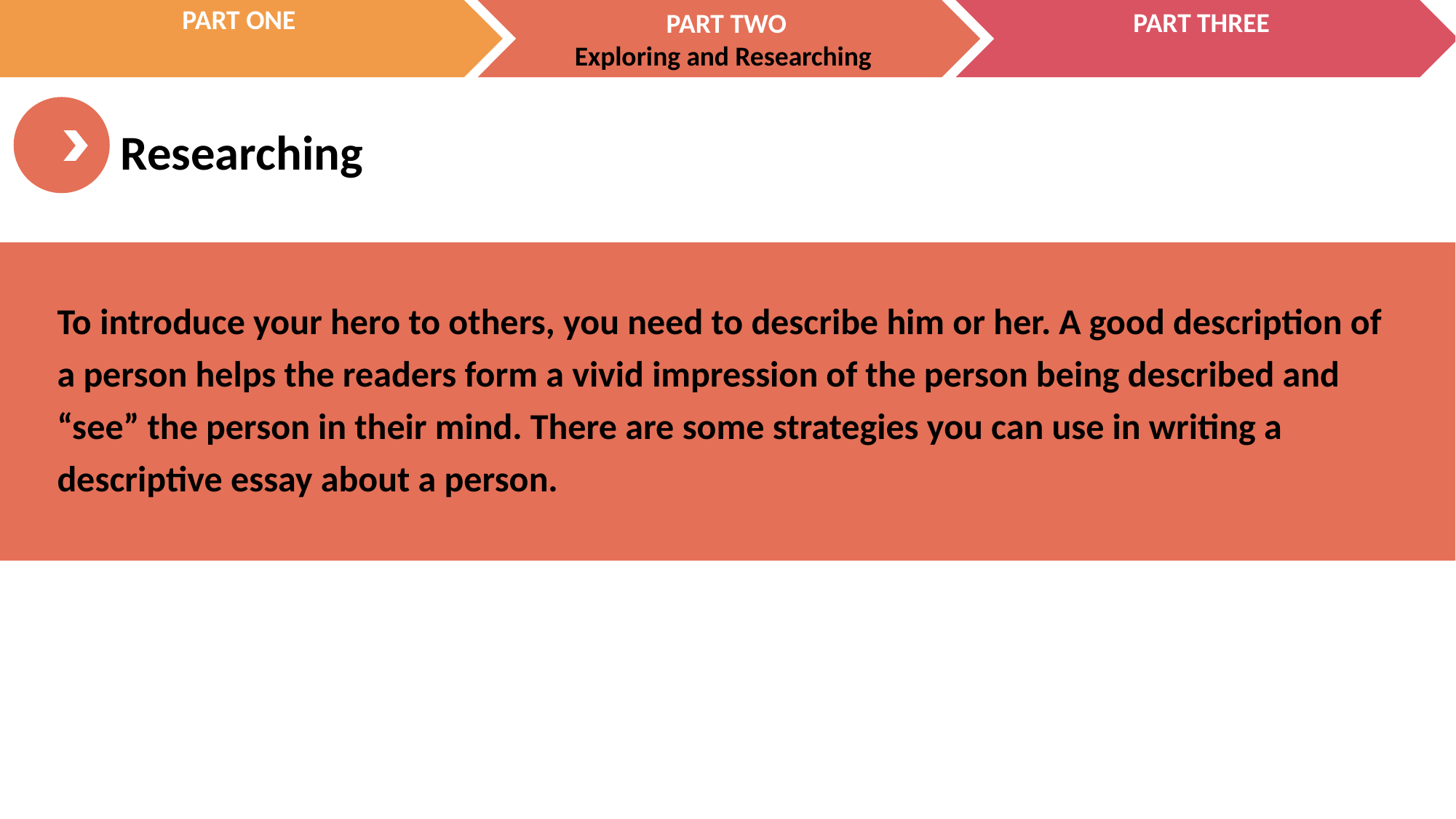

To introduce your hero to others, you need to describe him or her. A good description of a person helps the readers form a vivid impression of the person being described and “see” the person in their mind. There are some strategies you can use in writing a descriptive essay about a person.